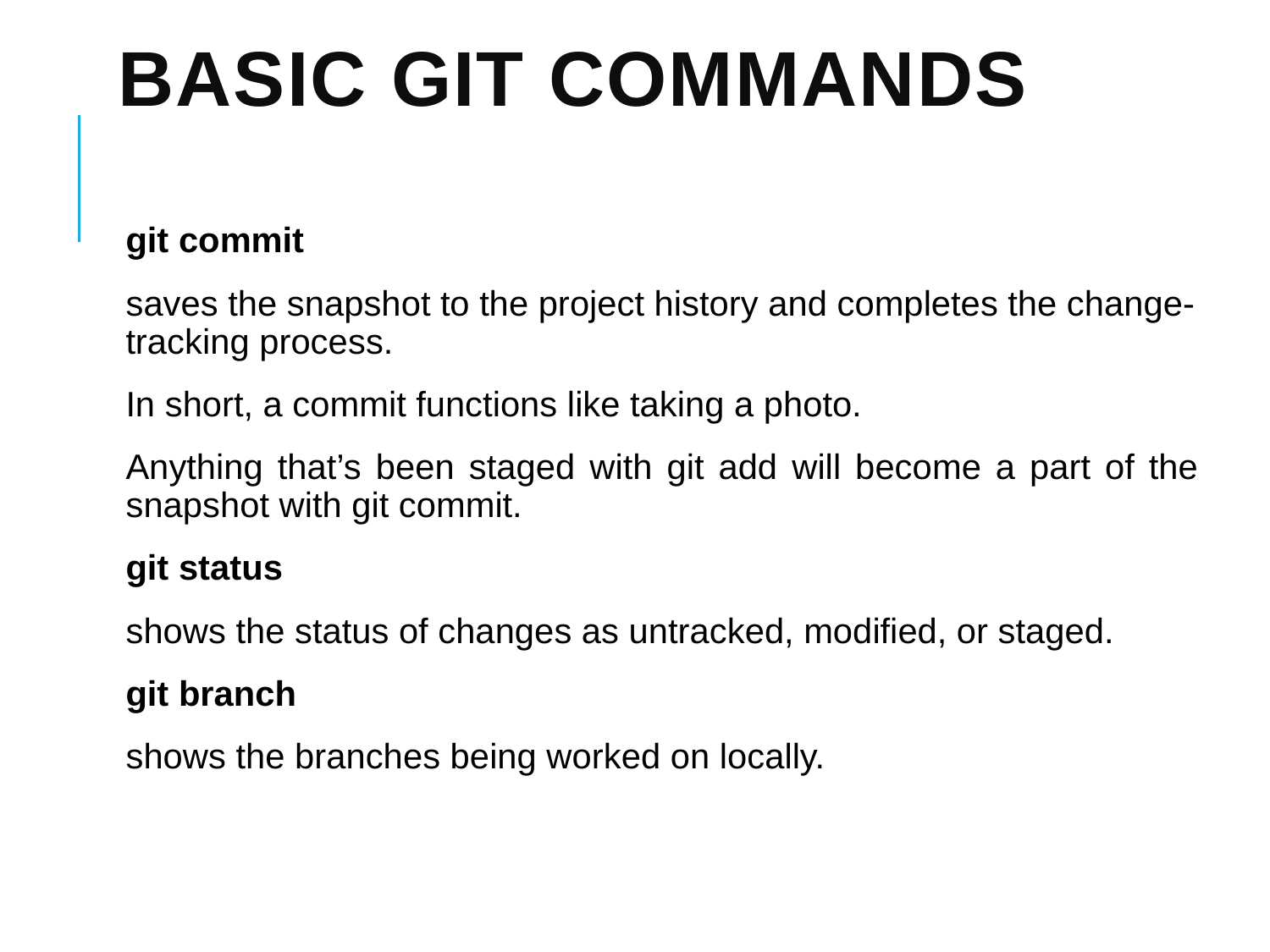

# Basic Git commands
git commit
saves the snapshot to the project history and completes the change-tracking process.
In short, a commit functions like taking a photo.
Anything that’s been staged with git add will become a part of the snapshot with git commit.
git status
shows the status of changes as untracked, modified, or staged.
git branch
shows the branches being worked on locally.